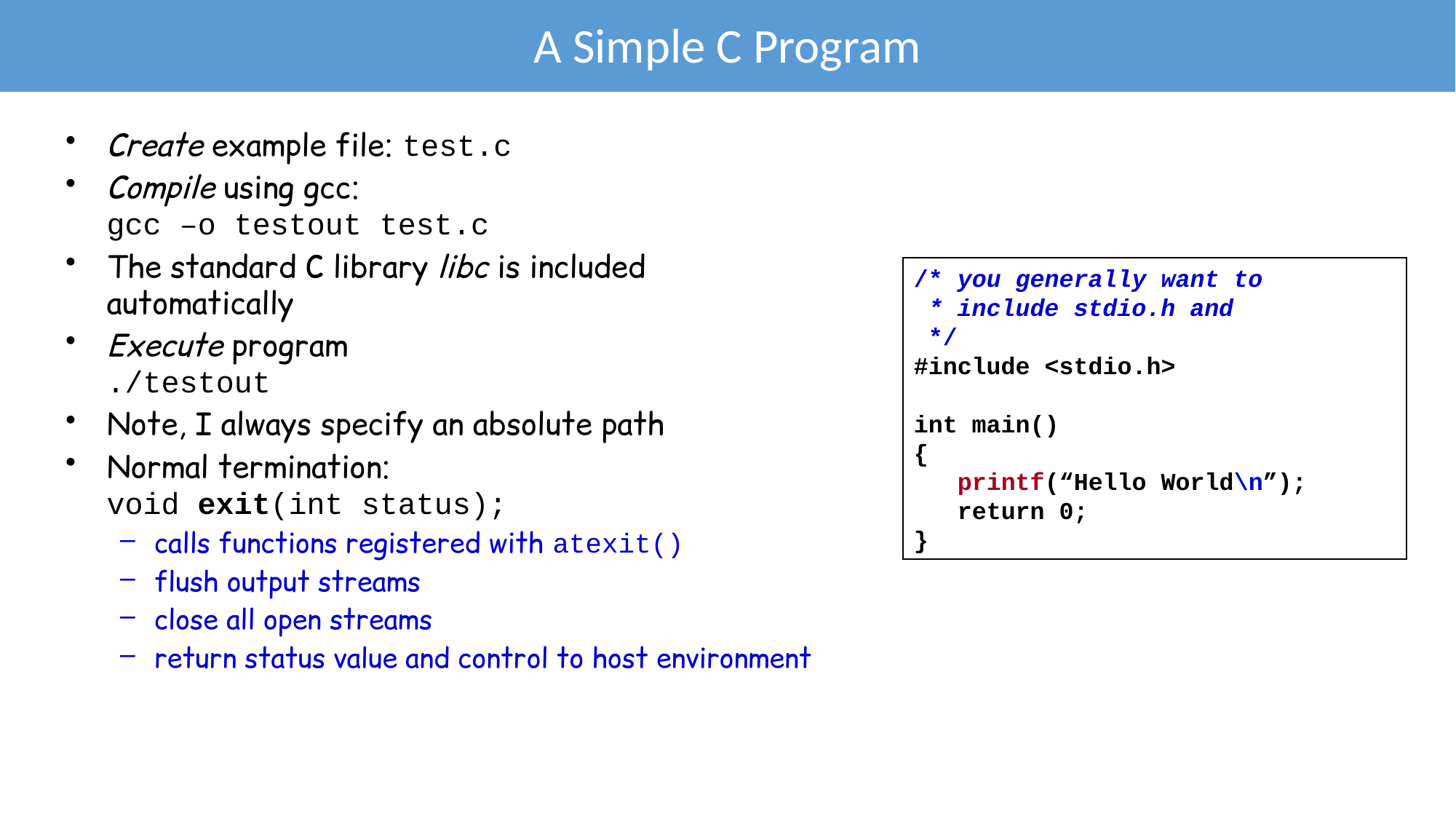

A Simple C Program
Create example file: test.c
Compile using gcc:
gcc –o testout test.c
The standard C library libc is included automatically
Execute program
./testout
Note, I always specify an absolute path
Normal termination:
void exit(int status);
calls functions registered with atexit()
flush output streams
close all open streams
return status value and control to host environment
/* you generally want to
 * include stdio.h and
 */
#include <stdio.h>

int main()
{
   printf(“Hello World\n”);
   return 0;
}